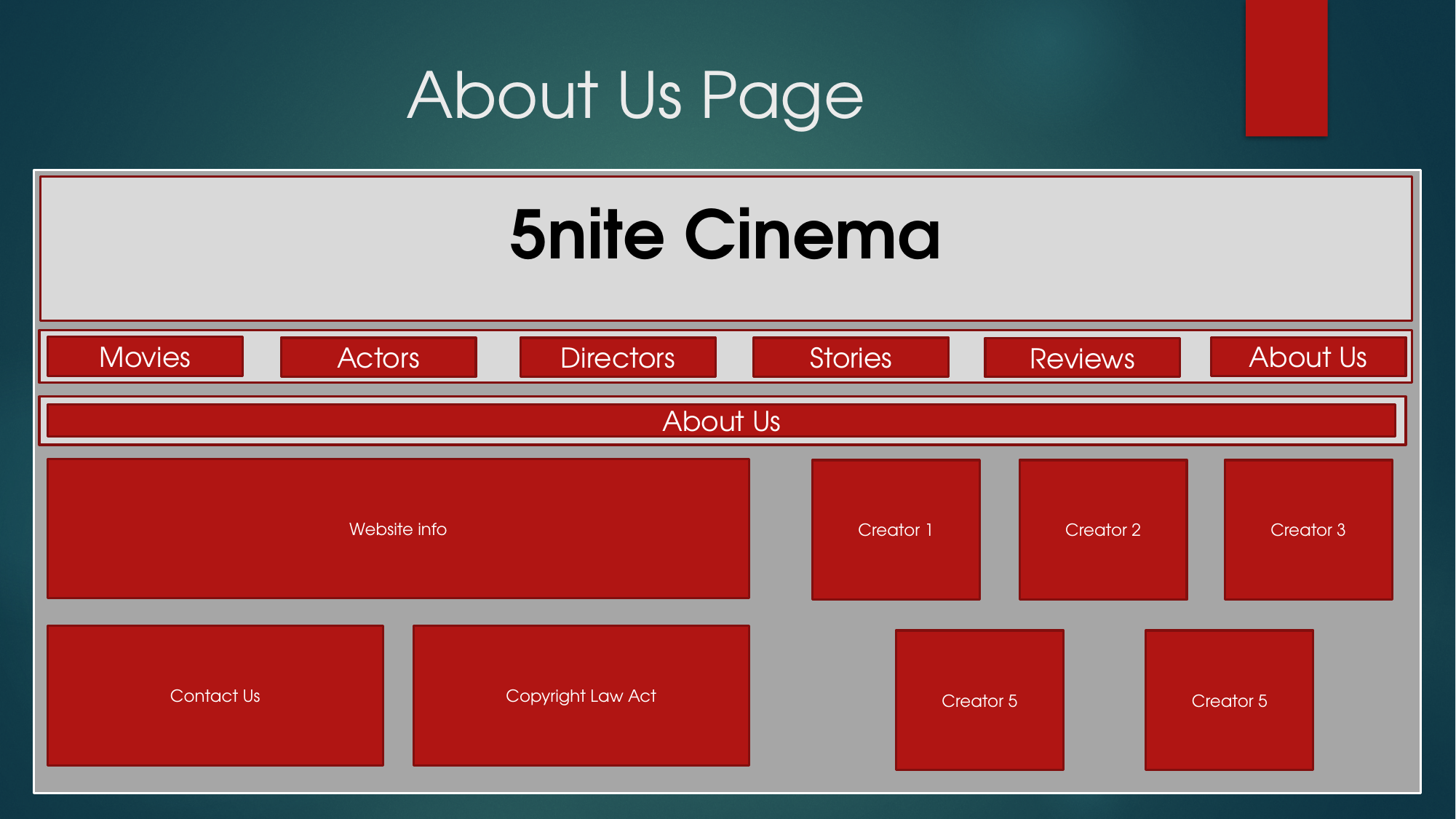

# About Us Page

5nite Cinema

Movies
About Us
Actors
Directors
Stories
Reviews

About Us
Website info
Creator 1
Creator 2
Creator 3
Contact Us
Copyright Law Act
Creator 5
Creator 5